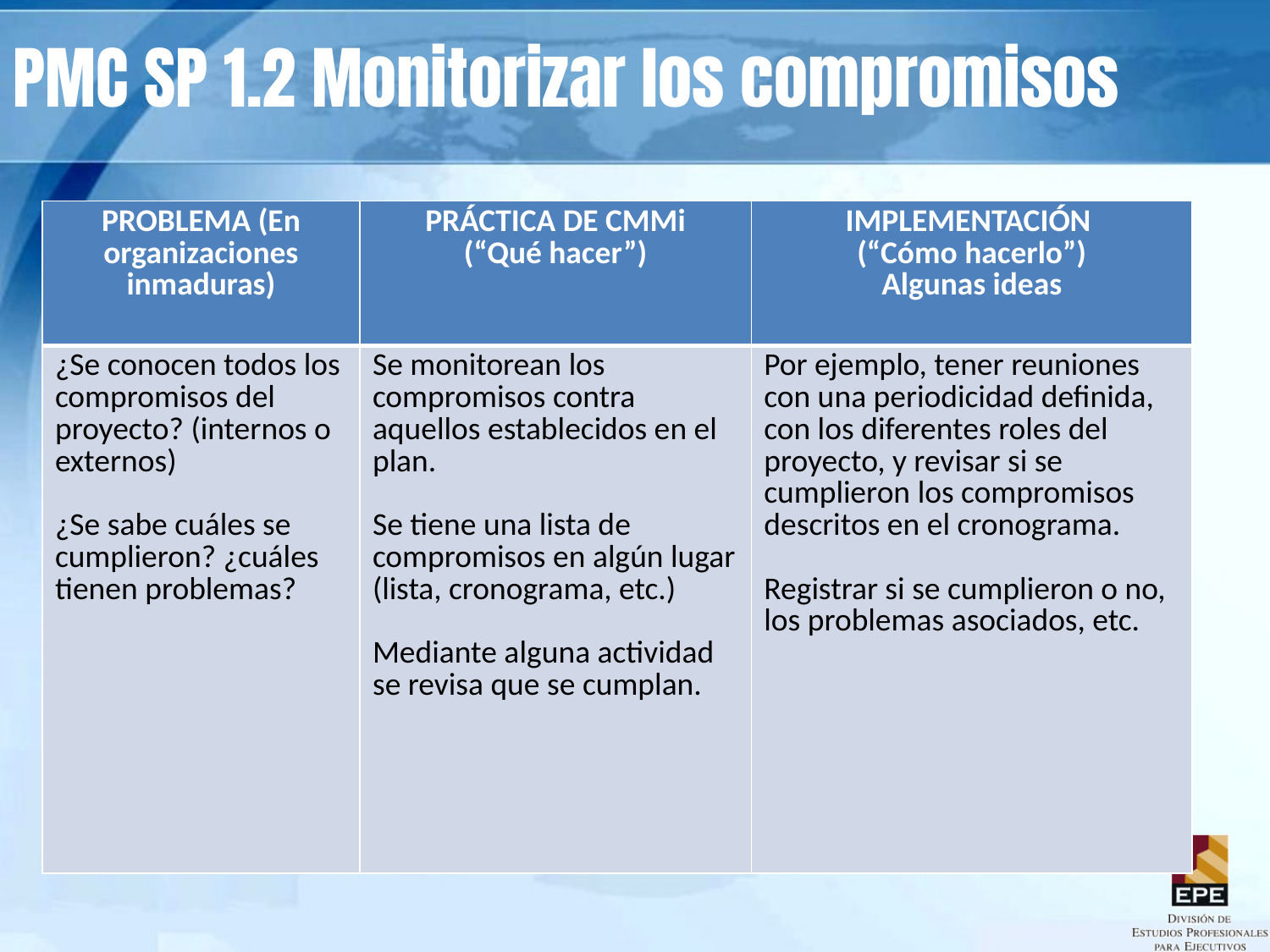

# PMC SP 1.2 Monitorizar los compromisos
| PROBLEMA (En organizaciones inmaduras) | PRÁCTICA DE CMMi (“Qué hacer”) | IMPLEMENTACIÓN (“Cómo hacerlo”) Algunas ideas |
| --- | --- | --- |
| ¿Se conocen todos los compromisos del proyecto? (internos o externos) ¿Se sabe cuáles se cumplieron? ¿cuáles tienen problemas? | Se monitorean los compromisos contra aquellos establecidos en el plan. Se tiene una lista de compromisos en algún lugar (lista, cronograma, etc.) Mediante alguna actividad se revisa que se cumplan. | Por ejemplo, tener reuniones con una periodicidad definida, con los diferentes roles del proyecto, y revisar si se cumplieron los compromisos descritos en el cronograma. Registrar si se cumplieron o no, los problemas asociados, etc. |